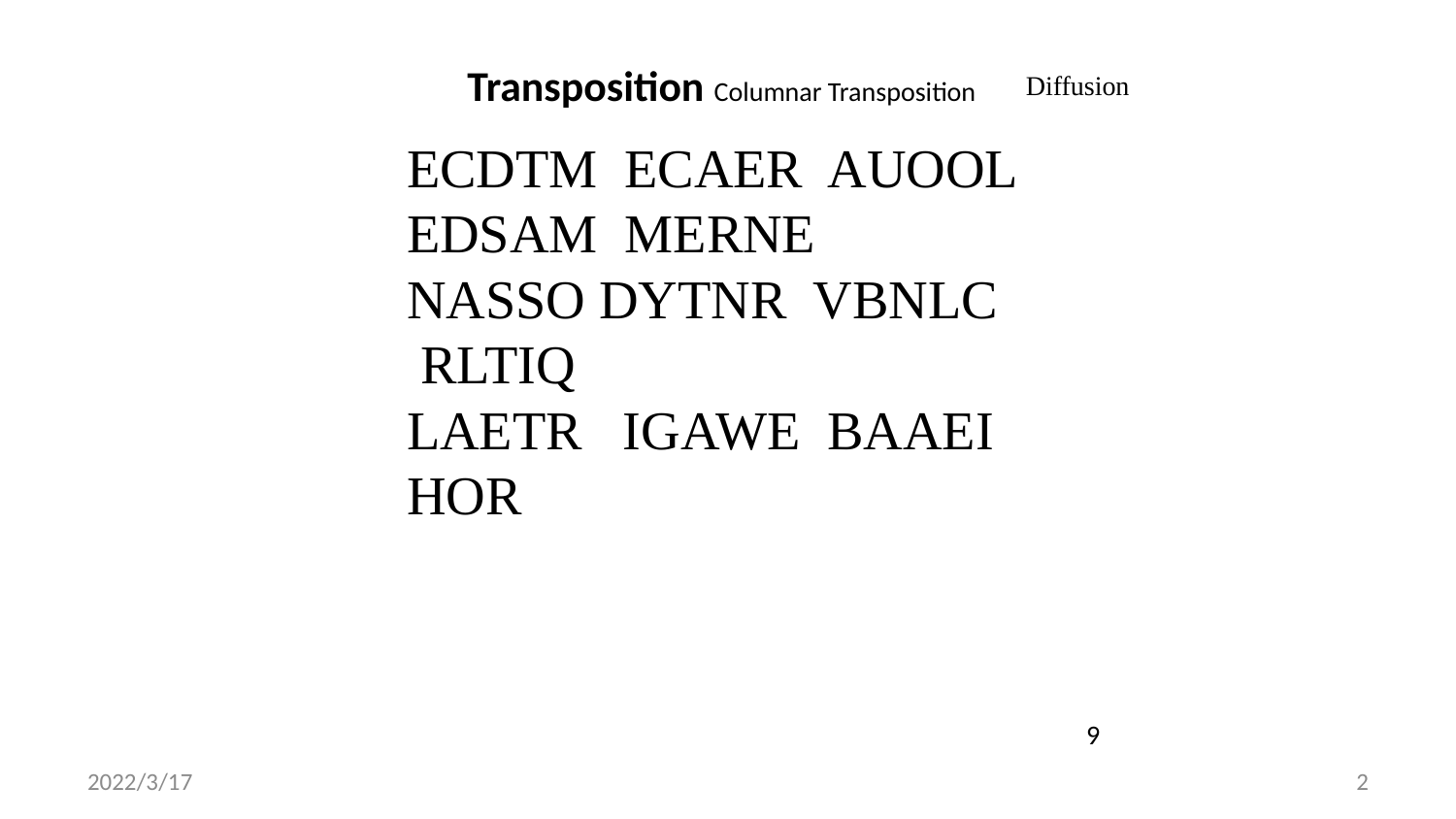

Transposition Columnar Transposition
Diffusion
ECDTM  ECAER  AUOOL EDSAM  MERNE  NASSO DYTNR  VBNLC   RLTIQ
LAETR   IGAWE  BAAEI HOR
9
2022/3/17

2